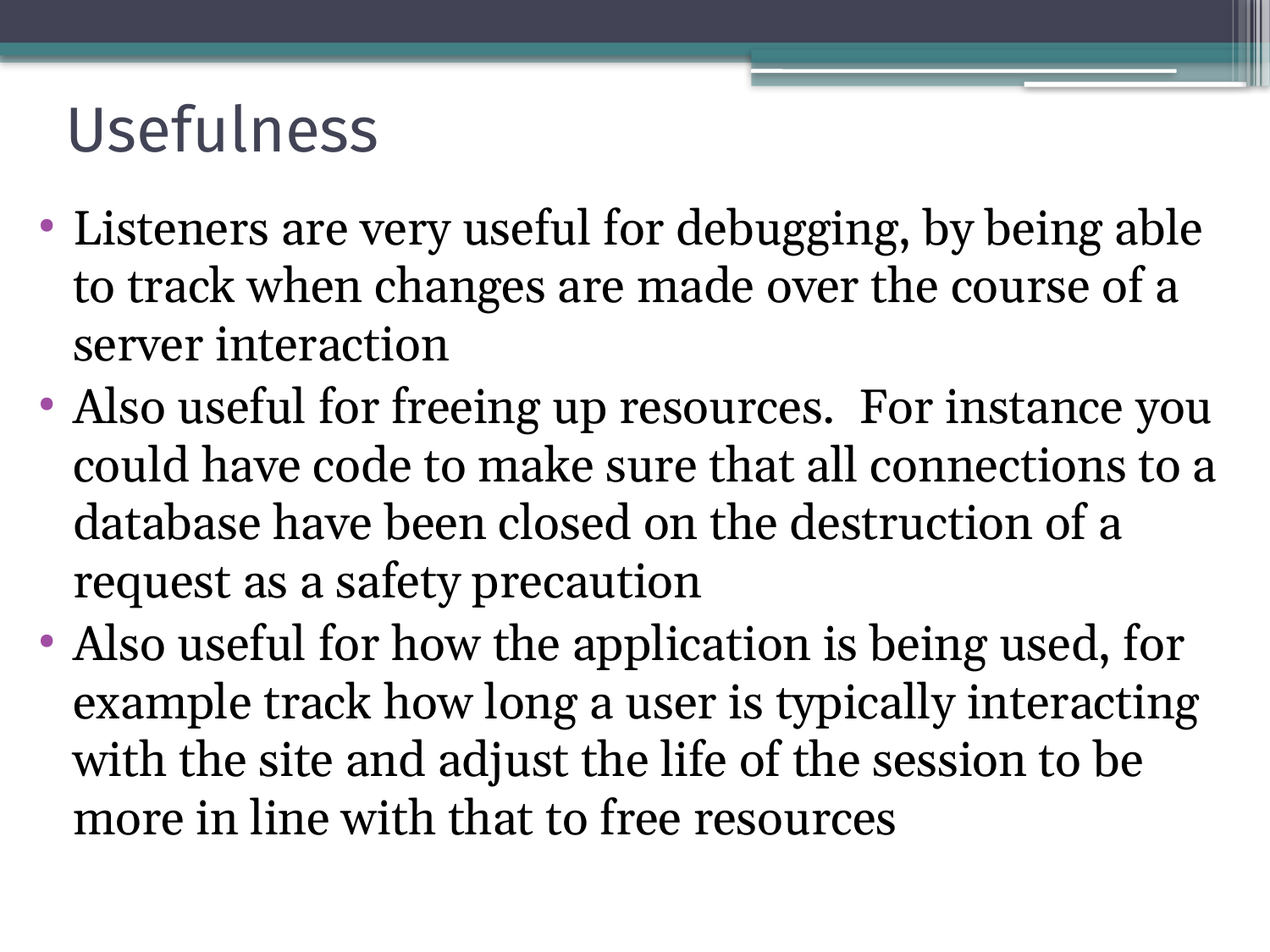

# Usefulness
Listeners are very useful for debugging, by being able to track when changes are made over the course of a server interaction
Also useful for freeing up resources.  For instance you could have code to make sure that all connections to a database have been closed on the destruction of a request as a safety precaution
Also useful for how the application is being used, for example track how long a user is typically interacting with the site and adjust the life of the session to be more in line with that to free resources